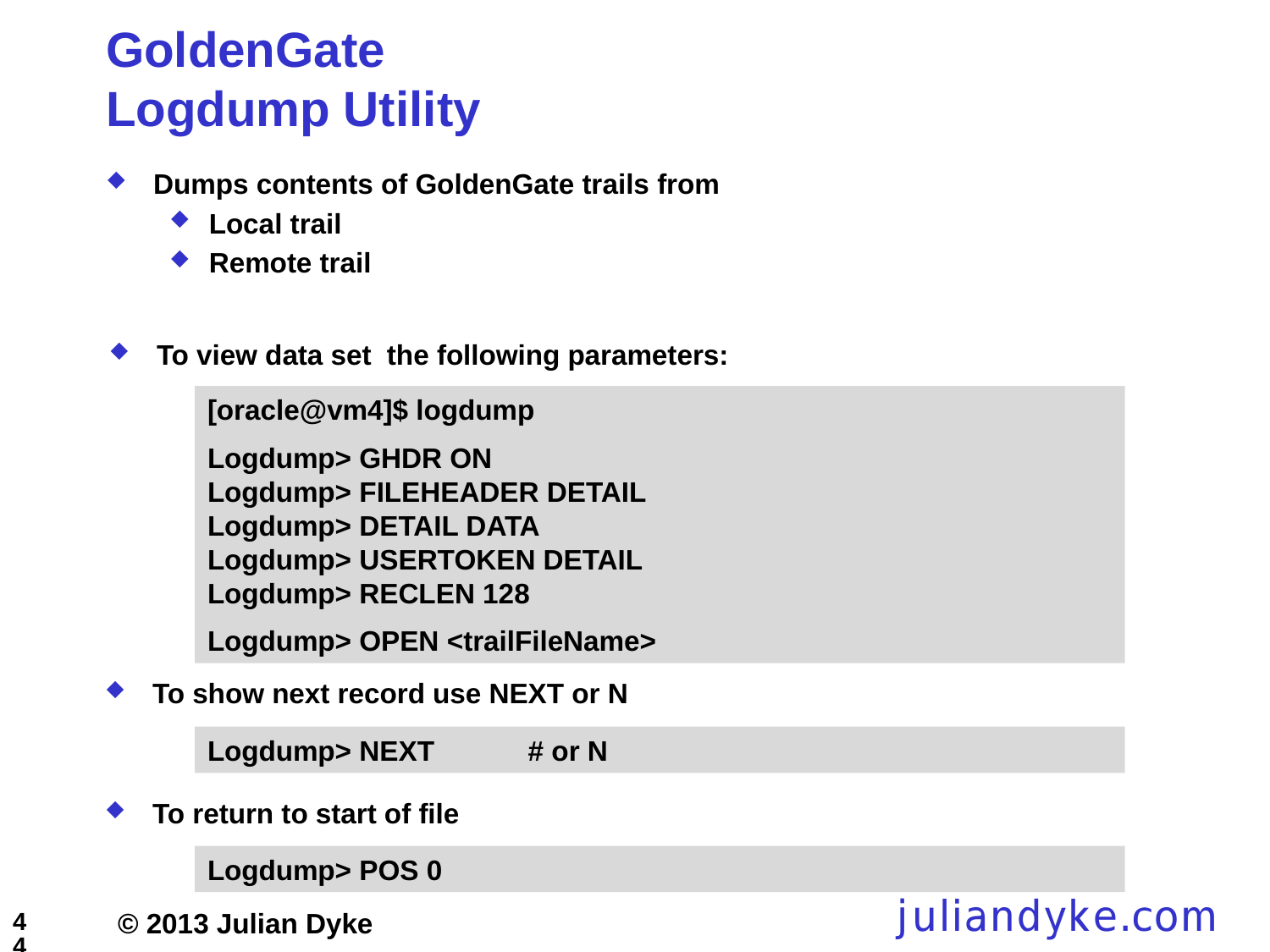

# GoldenGate Logdump Utility
Dumps contents of GoldenGate trails from
Local trail
Remote trail

To view data set  the following parameters:

[oracle@vm4]$ logdump
Logdump> GHDR ON
Logdump> FILEHEADER DETAIL
Logdump> DETAIL DATA
Logdump> USERTOKEN DETAIL
Logdump> RECLEN 128
Logdump> OPEN <trailFileName>
To show next record use NEXT or N
Logdump> NEXT            # or N
To return to start of file
Logdump> POS 0
44